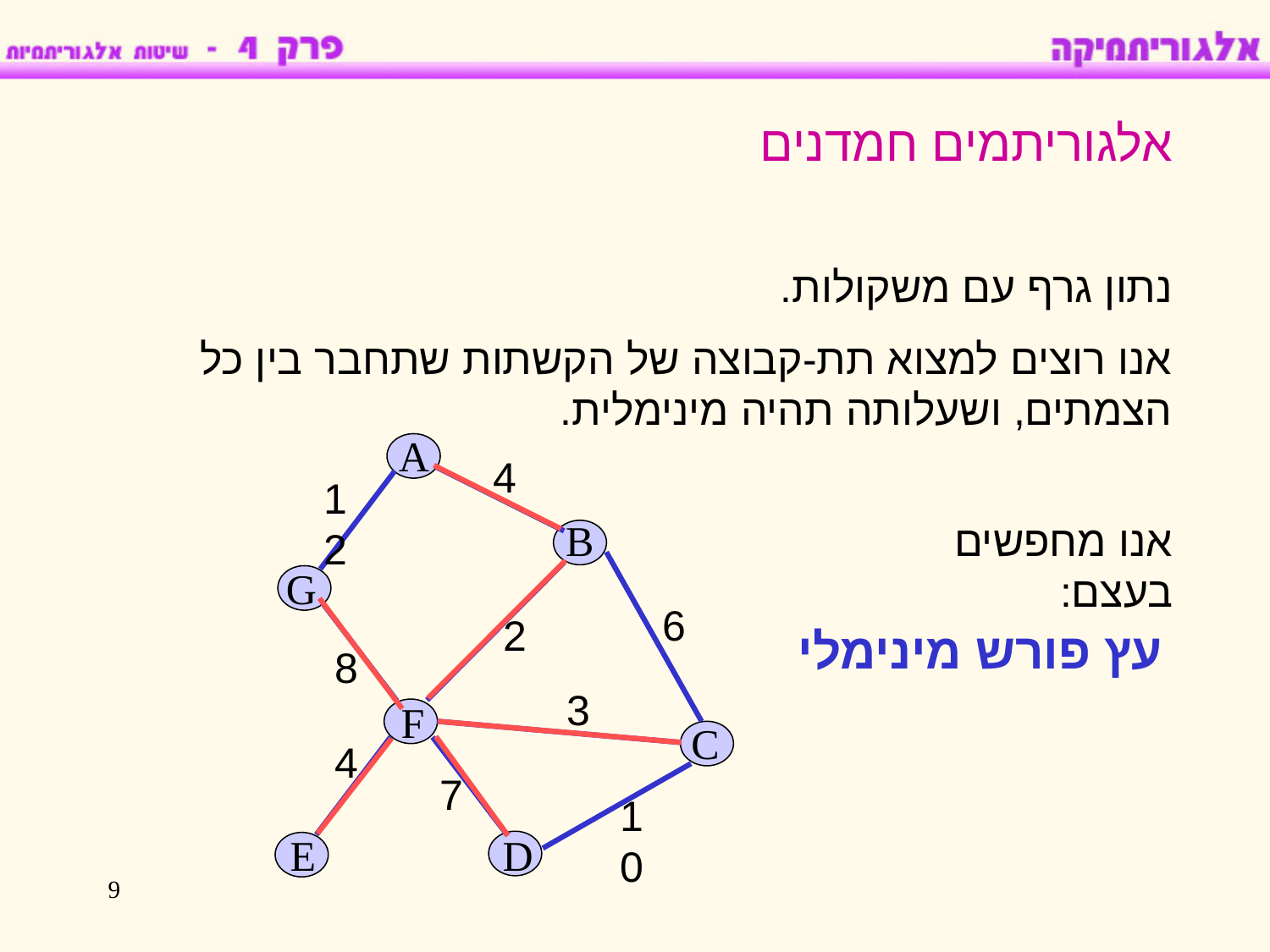

אלגוריתמים חמדנים
נתון גרף עם משקולות.
אנו רוצים למצוא תת-קבוצה של הקשתות שתחבר בין כל הצמתים, ושעלותה תהיה מינימלית.
A

B

G

F

C

E
D

4
12
6
2
3
4
10
8
7

אנו מחפשים בעצם:
עץ פורש מינימלי
9